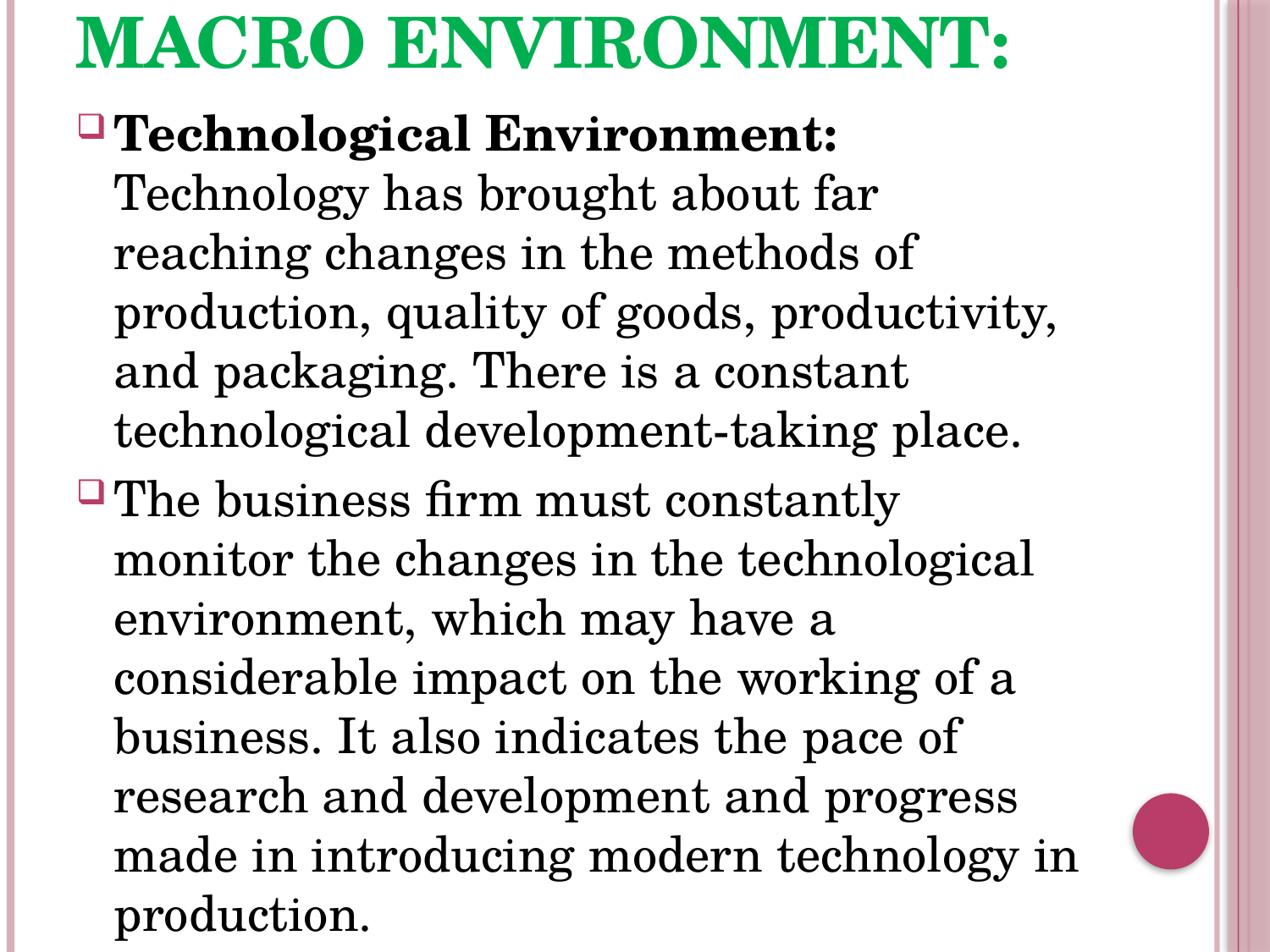

# Macro Environment:
Technological Environment: Technology has brought about far reaching changes in the methods of production, quality of goods, productivity, and packaging. There is a constant technological development-taking place.
The business firm must constantly monitor the changes in the technological environment, which may have a considerable impact on the working of a business. It also indicates the pace of research and development and progress made in introducing modern technology in production.